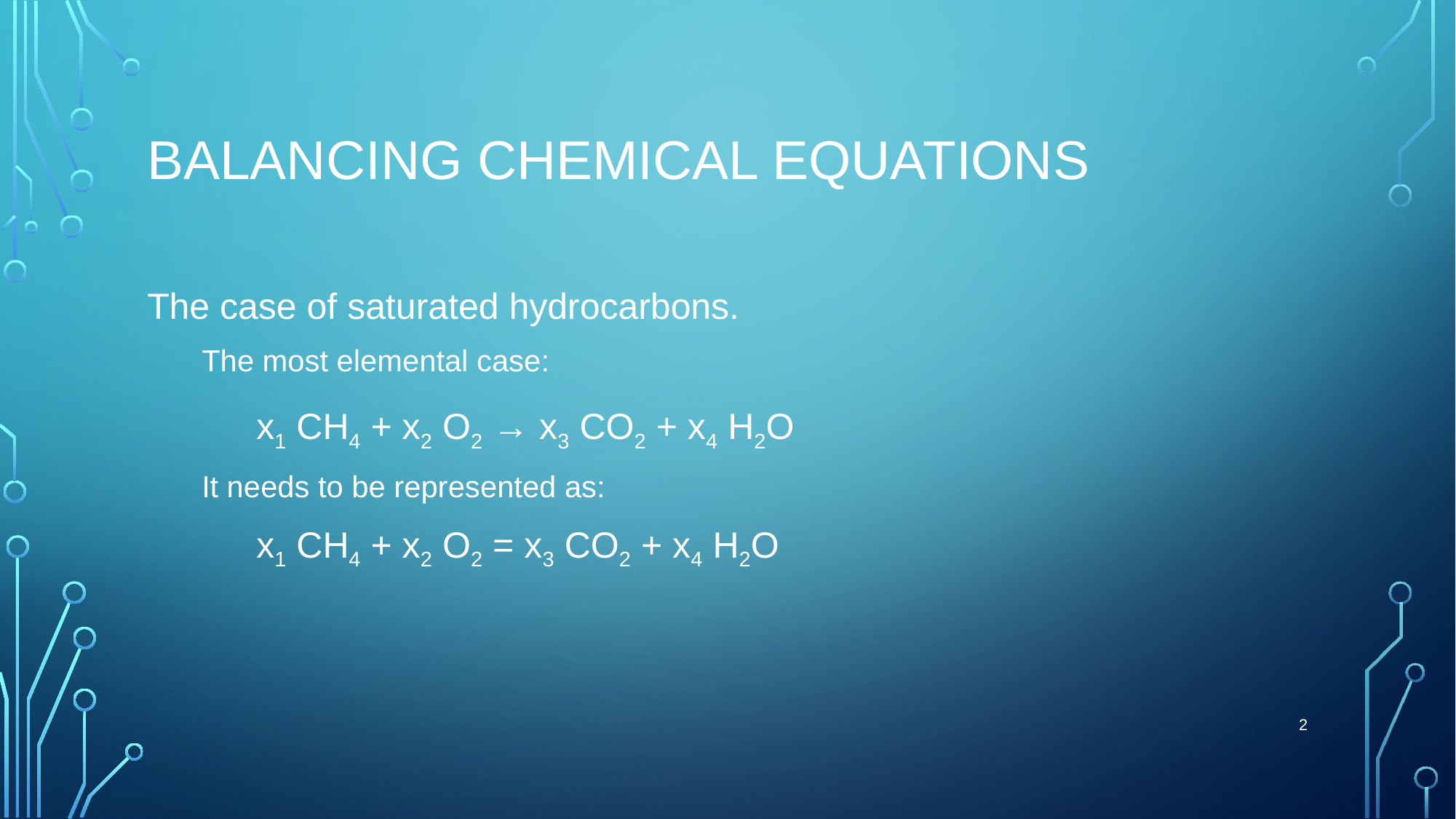

# BALANCING CHEMICAL EQUATIONS
The case of saturated hydrocarbons.
The most elemental case:
	x1 CH4 + x2 O2 → x3 CO2 + x4 H2O
It needs to be represented as:
x1 CH4 + x2 O2 = x3 CO2 + x4 H2O
2